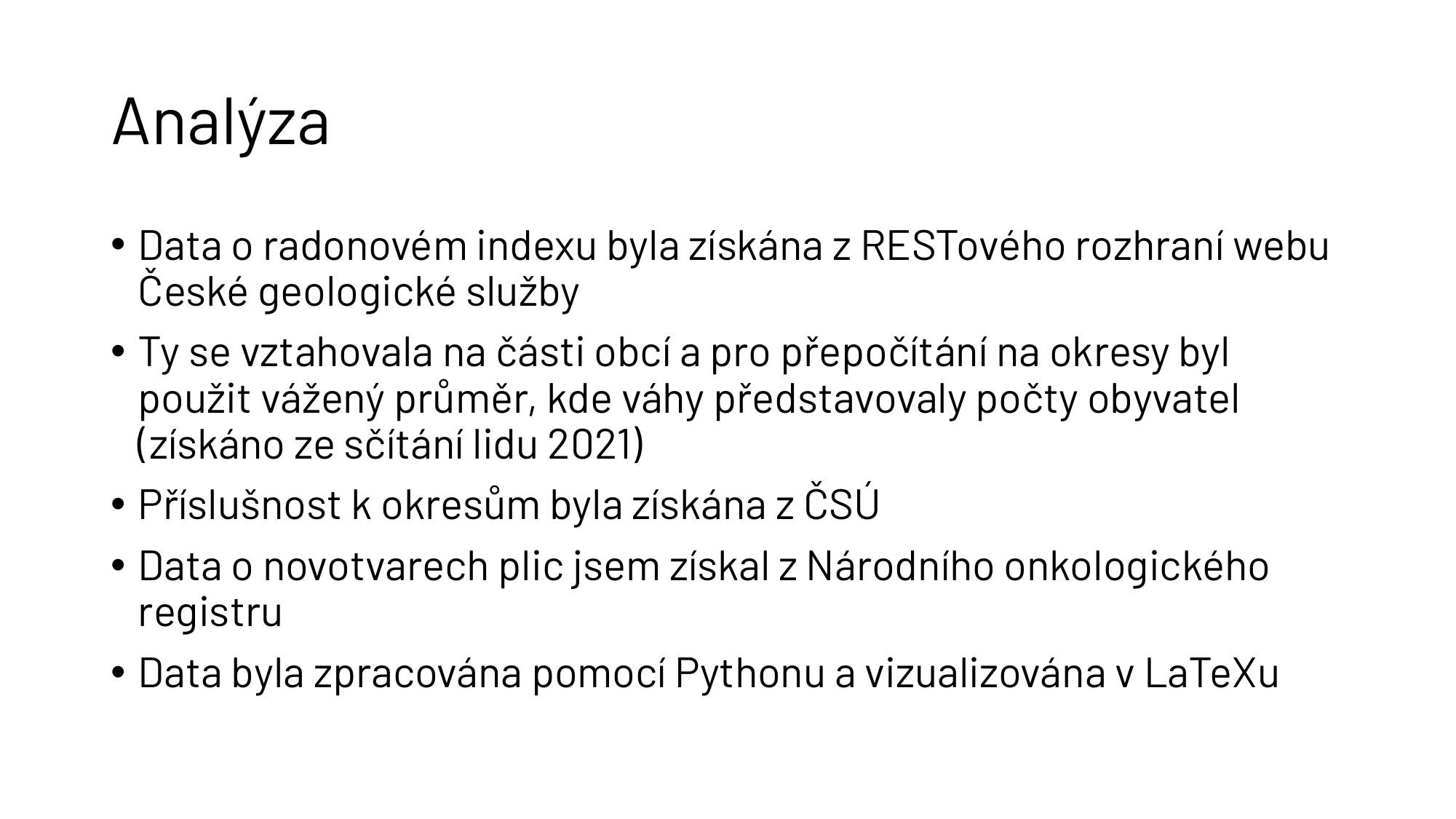

# Analýza
Data o radonovém indexu byla získána z RESTového rozhraní webu České geologické služby
Ty se vztahovala na části obcí a pro přepočítání na okresy byl použit vážený průměr, kde váhy představovaly počty obyvatel (získáno ze sčítání lidu 2021)
Příslušnost k okresům byla získána z ČSÚ
Data o novotvarech plic jsem získal z Národního onkologického registru
Data byla zpracována pomocí Pythonu a vizualizována v LaTeXu